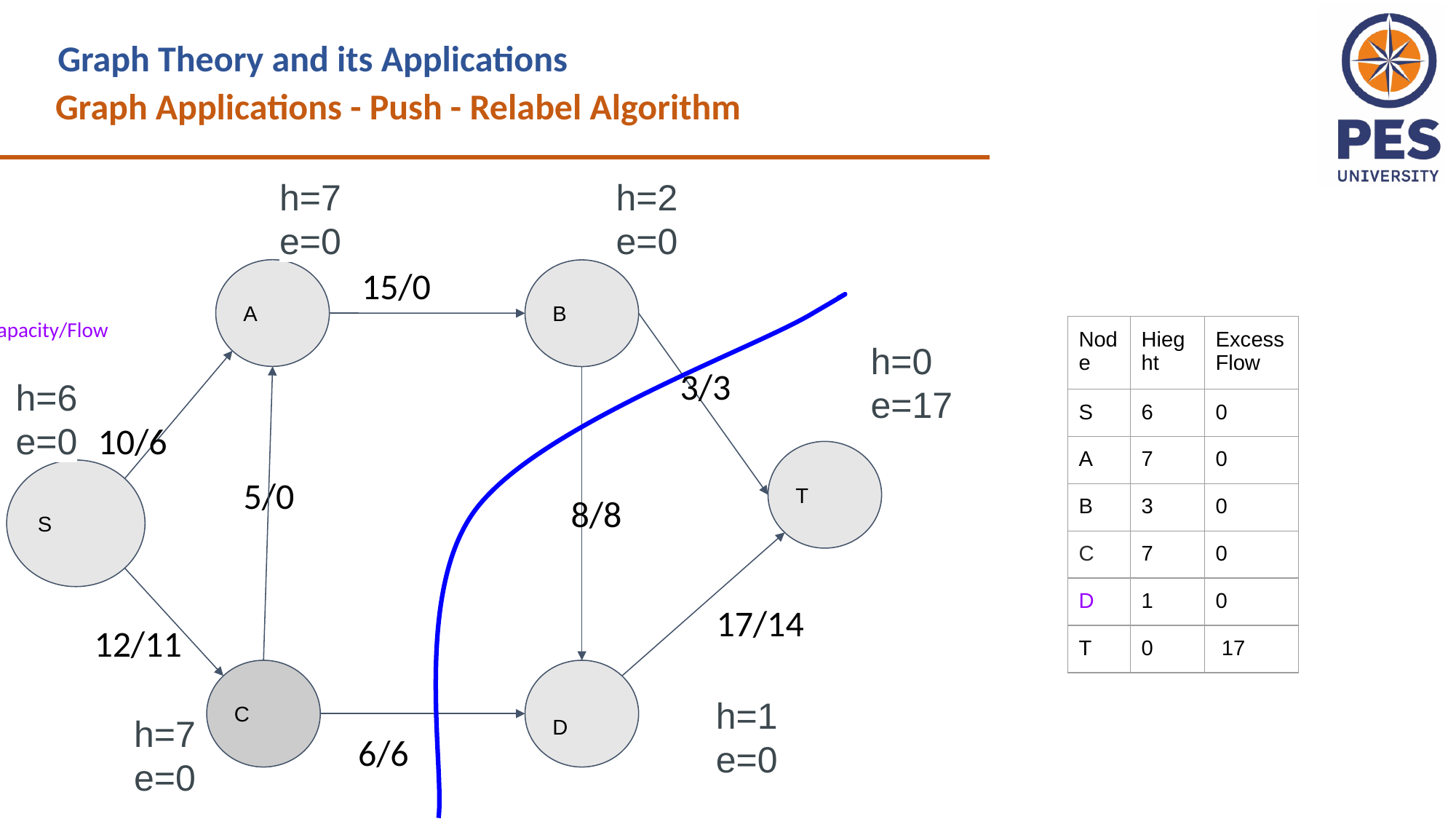

Graph Theory and its Applications
Graph Applications - Push - Relabel Algorithm
h=7
e=0
h=2
e=0
15/0
A
B

Capacity/Flow
| Node | Hieght | Excess Flow |
| --- | --- | --- |
| S | 6 | 0 |
| A | 7 | 0 |
| B | 3 | 0 |
| C | 7 | 0 |
| D | 1 | 0 |
| T | 0 | 17 |
h=0
e=17
3/3
h=6
e=0
10/6
T
S
5/0
8/8
17/14
12/11
C

D
h=1
e=0

h=7
e=0
6/6